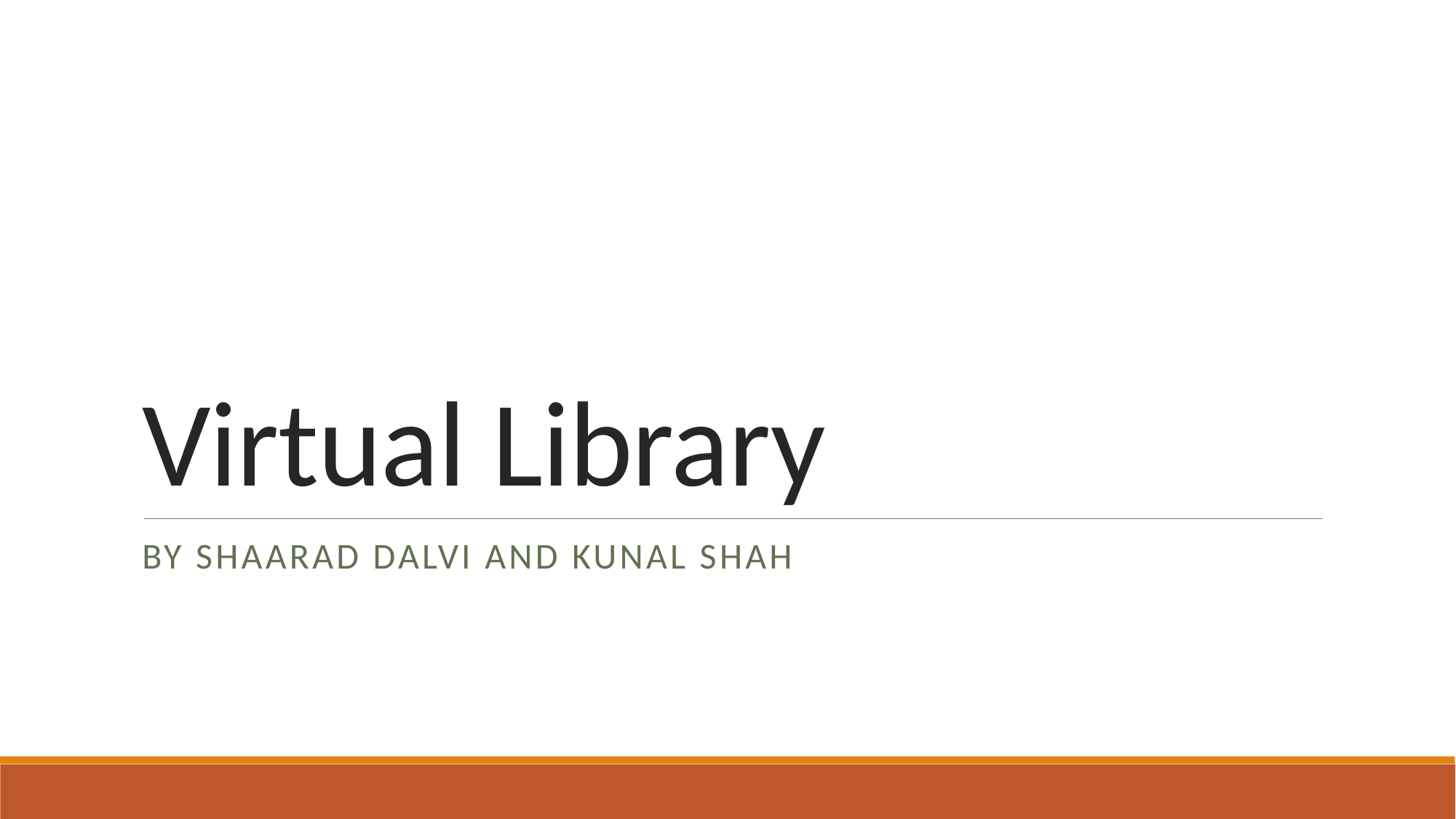

# Virtual Library
By Shaarad Dalvi AND KUNAL SHAH